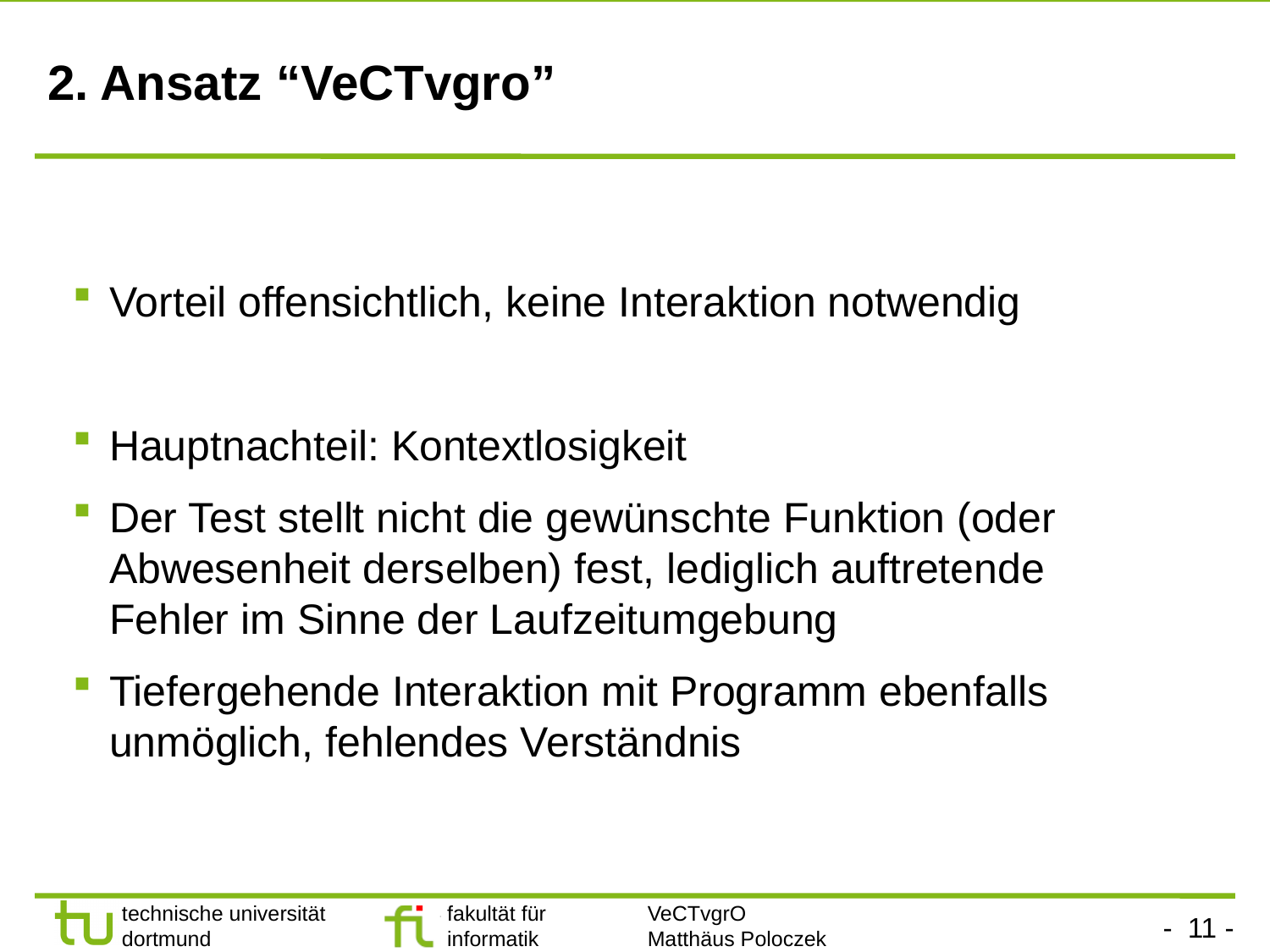

# 2. Ansatz “VeCTvgro”

Vorteil offensichtlich, keine Interaktion notwendig

Hauptnachteil: Kontextlosigkeit
Der Test stellt nicht die gewünschte Funktion (oder Abwesenheit derselben) fest, lediglich auftretende Fehler im Sinne der Laufzeitumgebung
Tiefergehende Interaktion mit Programm ebenfalls unmöglich, fehlendes Verständnis